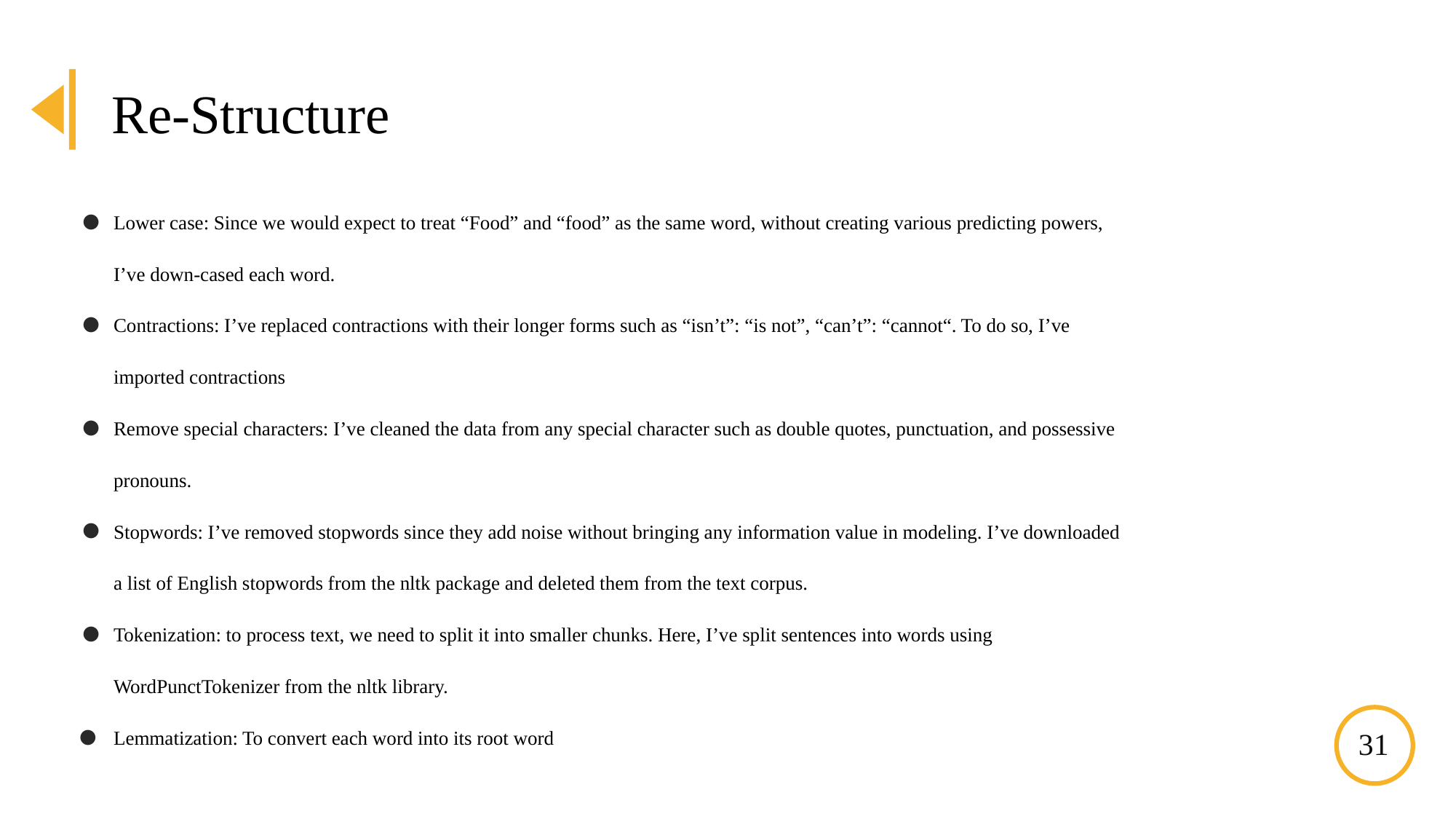

Re-Structure
Lower case: Since we would expect to treat “Food” and “food” as the same word, without creating various predicting powers, I’ve down-cased each word.
Contractions: I’ve replaced contractions with their longer forms such as “isn’t”: “is not”, “can’t”: “cannot“. To do so, I’ve imported contractions
Remove special characters: I’ve cleaned the data from any special character such as double quotes, punctuation, and possessive pronouns.
Stopwords: I’ve removed stopwords since they add noise without bringing any information value in modeling. I’ve downloaded a list of English stopwords from the nltk package and deleted them from the text corpus.
Tokenization: to process text, we need to split it into smaller chunks. Here, I’ve split sentences into words using WordPunctTokenizer from the nltk library.
Lemmatization: To convert each word into its root word

31